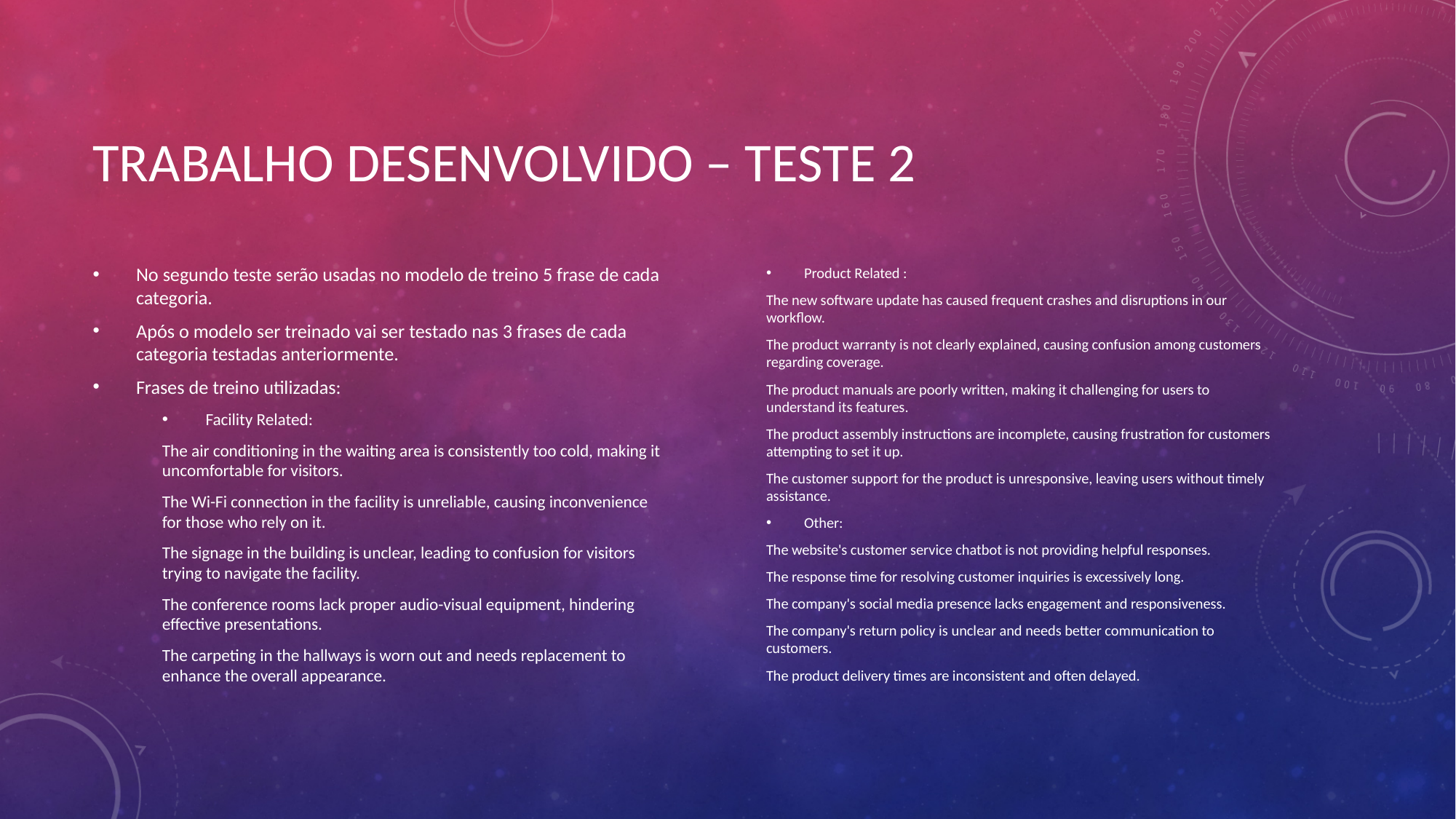

# Trabalho desenvolvido – Teste 2
No segundo teste serão usadas no modelo de treino 5 frase de cada categoria.
Após o modelo ser treinado vai ser testado nas 3 frases de cada categoria testadas anteriormente.
Frases de treino utilizadas:
Facility Related:
The air conditioning in the waiting area is consistently too cold, making it uncomfortable for visitors.
The Wi-Fi connection in the facility is unreliable, causing inconvenience for those who rely on it.
The signage in the building is unclear, leading to confusion for visitors trying to navigate the facility.
The conference rooms lack proper audio-visual equipment, hindering effective presentations.
The carpeting in the hallways is worn out and needs replacement to enhance the overall appearance.
Product Related :
The new software update has caused frequent crashes and disruptions in our workflow.
The product warranty is not clearly explained, causing confusion among customers regarding coverage.
The product manuals are poorly written, making it challenging for users to understand its features.
The product assembly instructions are incomplete, causing frustration for customers attempting to set it up.
The customer support for the product is unresponsive, leaving users without timely assistance.
Other:
The website's customer service chatbot is not providing helpful responses.
The response time for resolving customer inquiries is excessively long.
The company's social media presence lacks engagement and responsiveness.
The company's return policy is unclear and needs better communication to customers.
The product delivery times are inconsistent and often delayed.